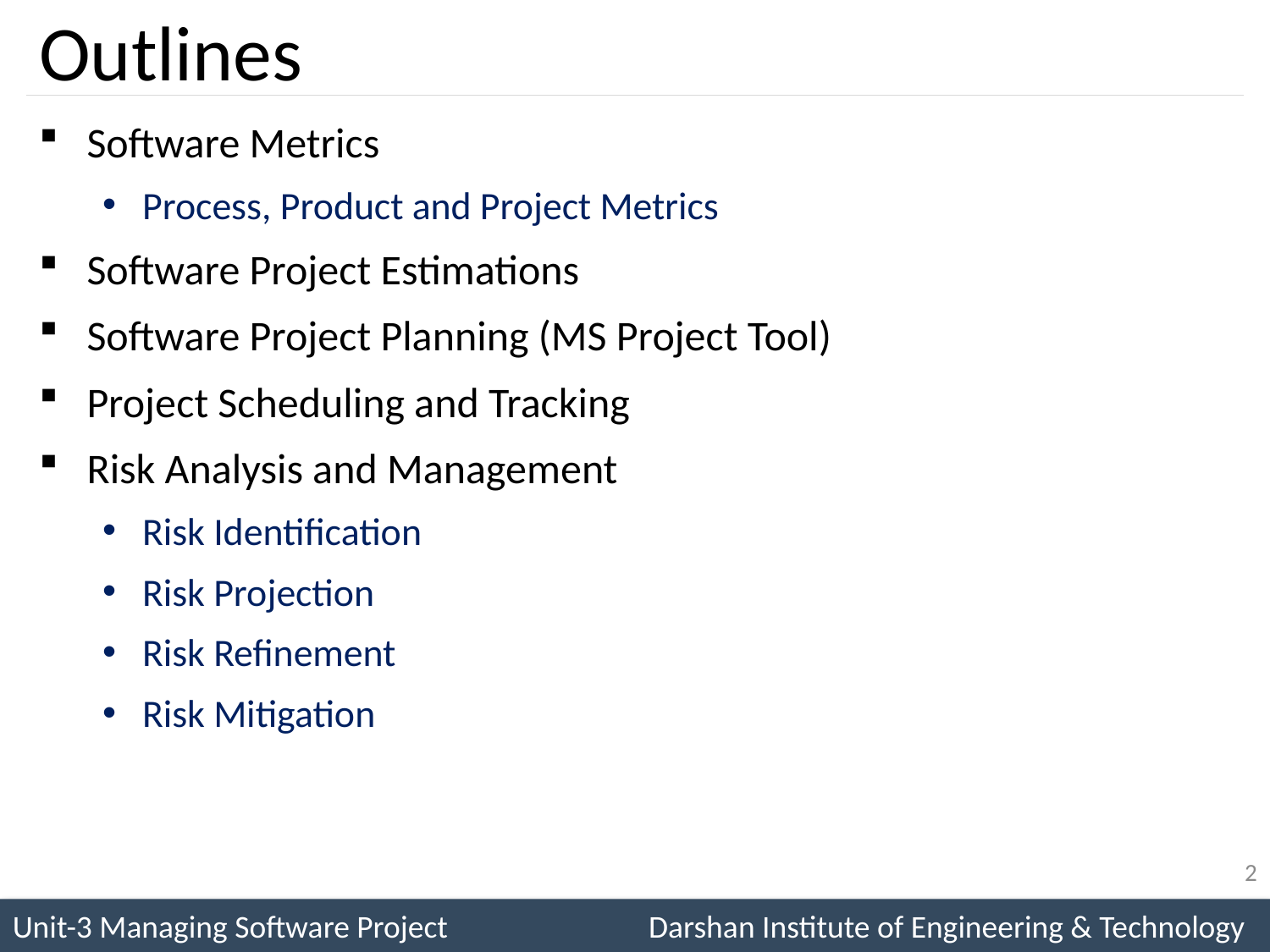

# Outlines
Software Metrics
Process, Product and Project Metrics
Software Project Estimations
Software Project Planning (MS Project Tool)
Project Scheduling and Tracking
Risk Analysis and Management
Risk Identification
Risk Projection
Risk Refinement
Risk Mitigation
2